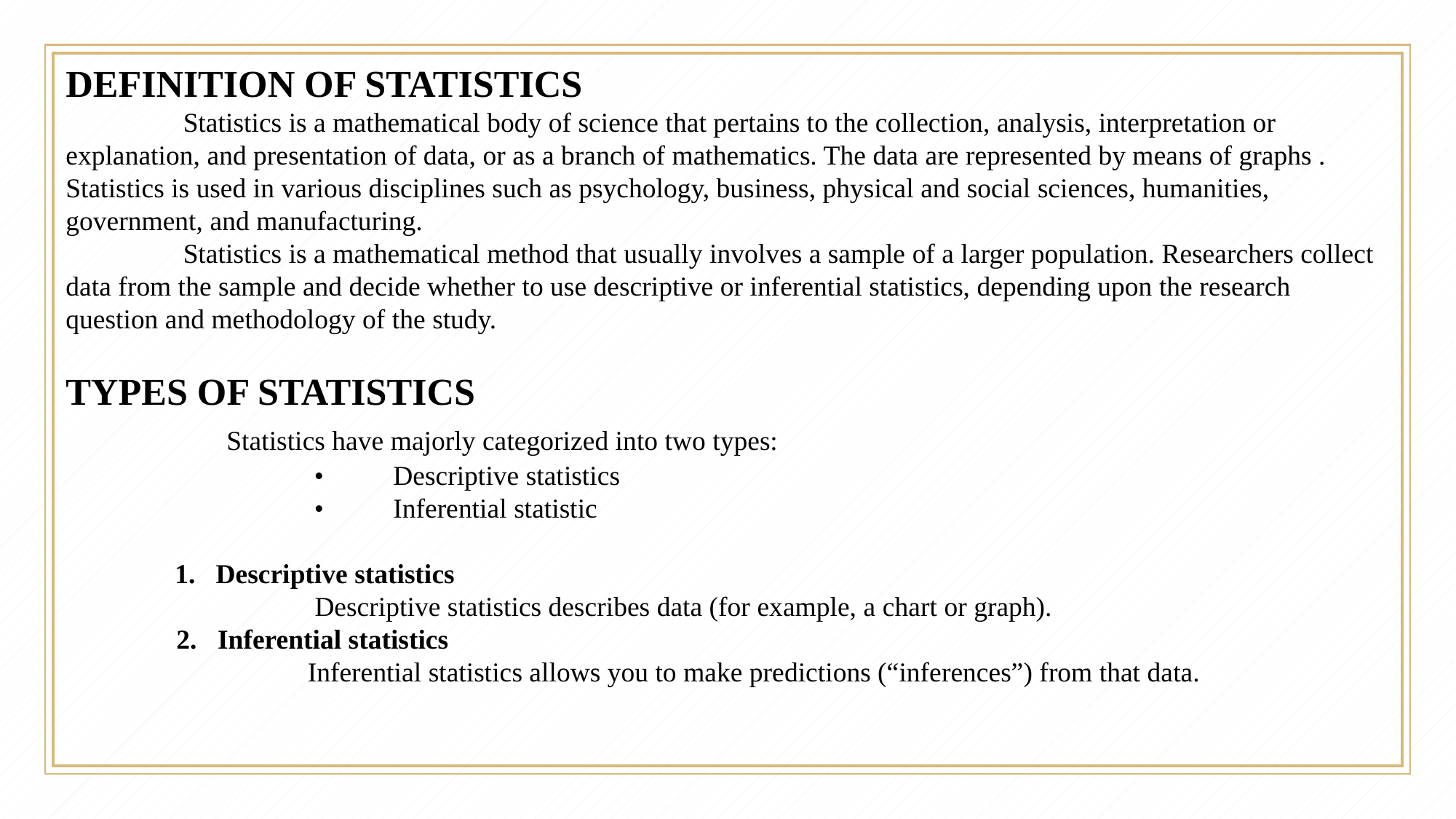

DEFINITION OF STATISTICS
                 Statistics is a mathematical body of science that pertains to the collection, analysis, interpretation or explanation, and presentation of data, or as a branch of mathematics. The data are represented by means of graphs . Statistics is used in various disciplines such as psychology, business, physical and social sciences, humanities, government, and manufacturing.
                 Statistics is a mathematical method that usually involves a sample of a larger population. Researchers collect data from the sample and decide whether to use descriptive or inferential statistics, depending upon the research question and methodology of the study.

TYPES OF STATISTICS
                 Statistics have majorly categorized into two types:
                                    •	Descriptive statistics
                                    •	Inferential statistic

Descriptive statistics
                                    Descriptive statistics describes data (for example, a chart or graph).
                2.   Inferential statistics
                                   Inferential statistics allows you to make predictions (“inferences”) from that data.